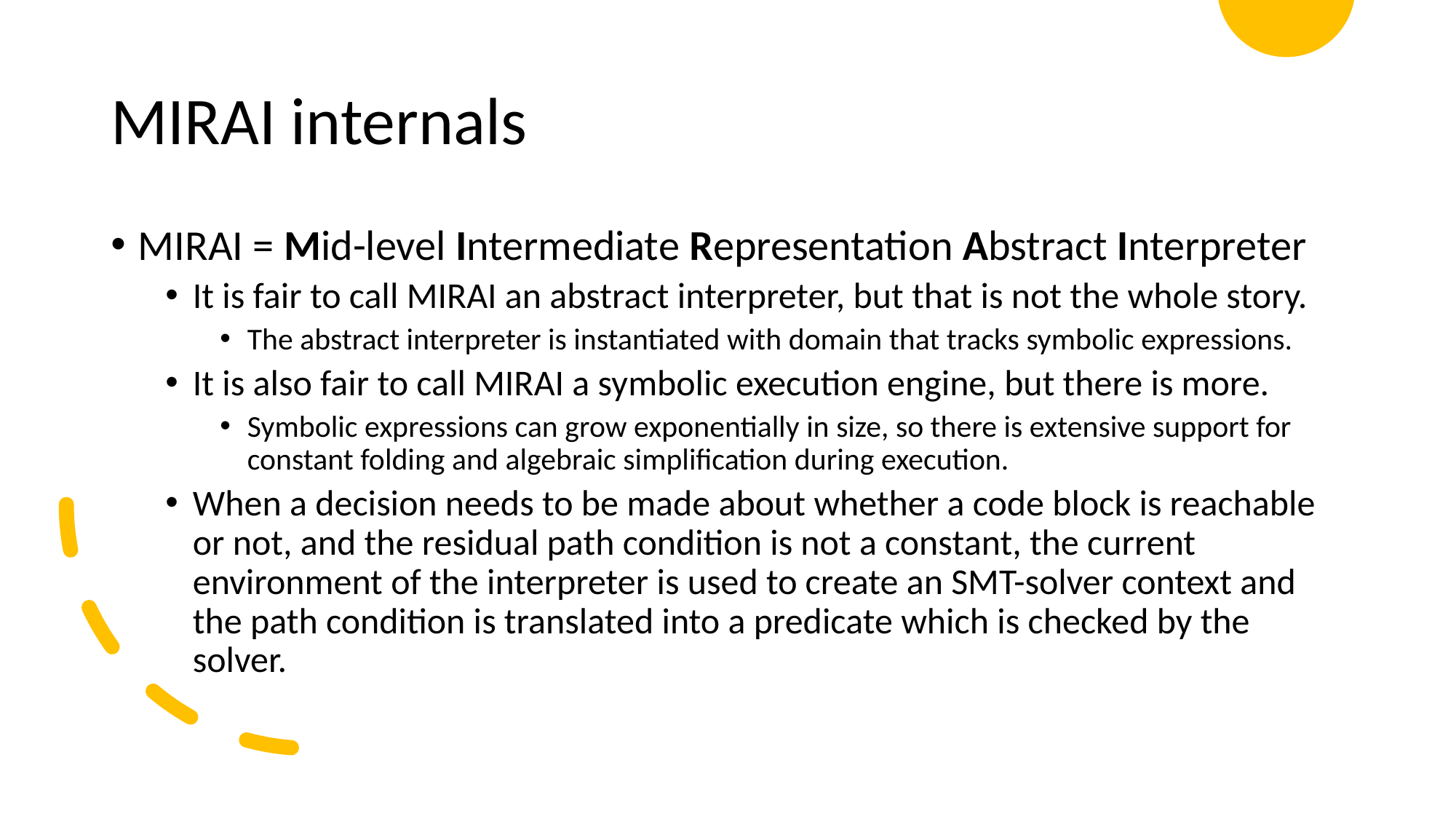

# MIRAI internals
MIRAI = Mid-level Intermediate Representation Abstract Interpreter
It is fair to call MIRAI an abstract interpreter, but that is not the whole story.
The abstract interpreter is instantiated with domain that tracks symbolic expressions.
It is also fair to call MIRAI a symbolic execution engine, but there is more.
Symbolic expressions can grow exponentially in size, so there is extensive support for constant folding and algebraic simplification during execution.
When a decision needs to be made about whether a code block is reachable or not, and the residual path condition is not a constant, the current environment of the interpreter is used to create an SMT-solver context and the path condition is translated into a predicate which is checked by the solver.